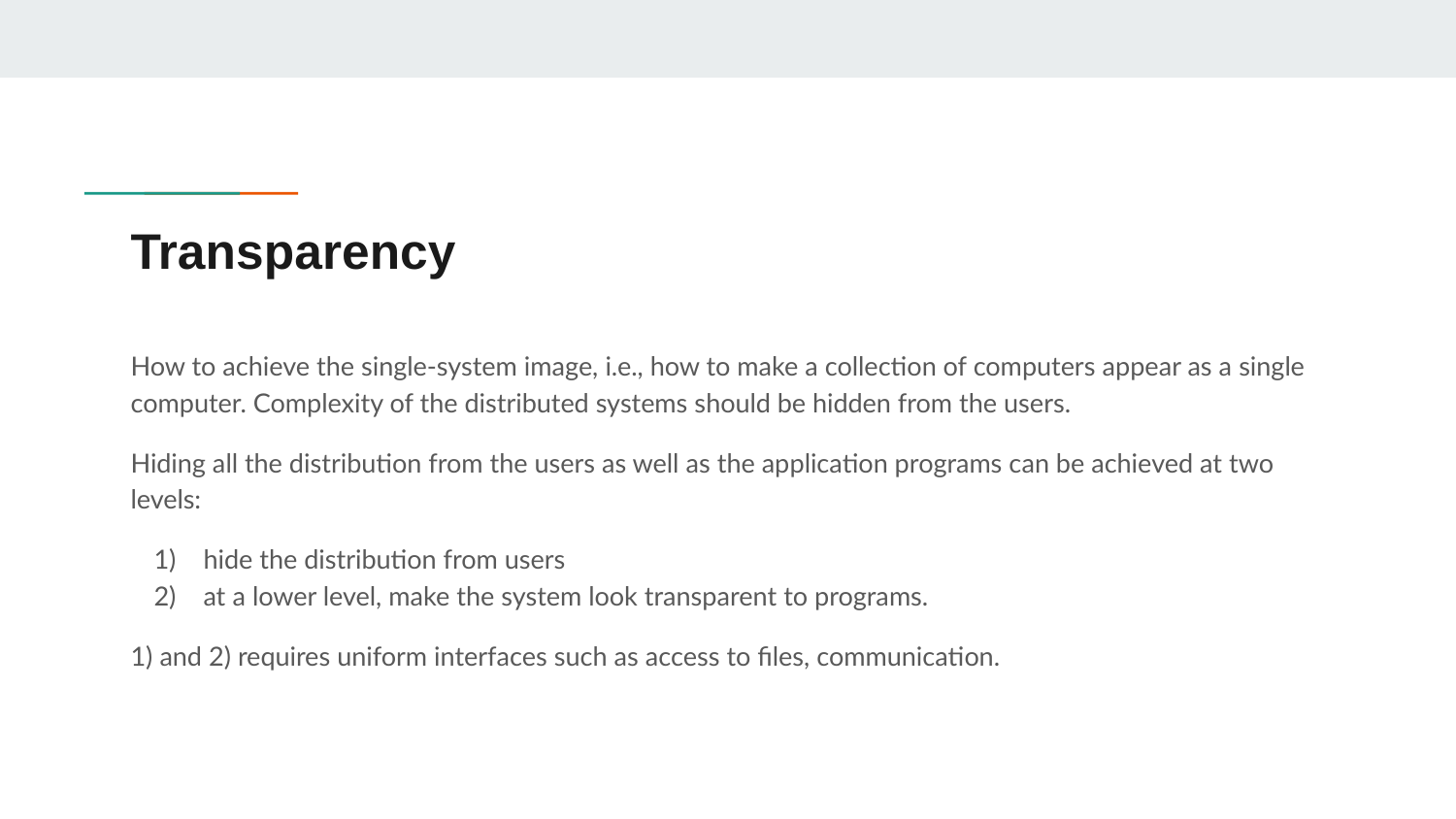

# Transparency
How to achieve the single-system image, i.e., how to make a collection of computers appear as a single computer. Complexity of the distributed systems should be hidden from the users.
Hiding all the distribution from the users as well as the application programs can be achieved at two levels:
hide the distribution from users
at a lower level, make the system look transparent to programs.
1) and 2) requires uniform interfaces such as access to files, communication.